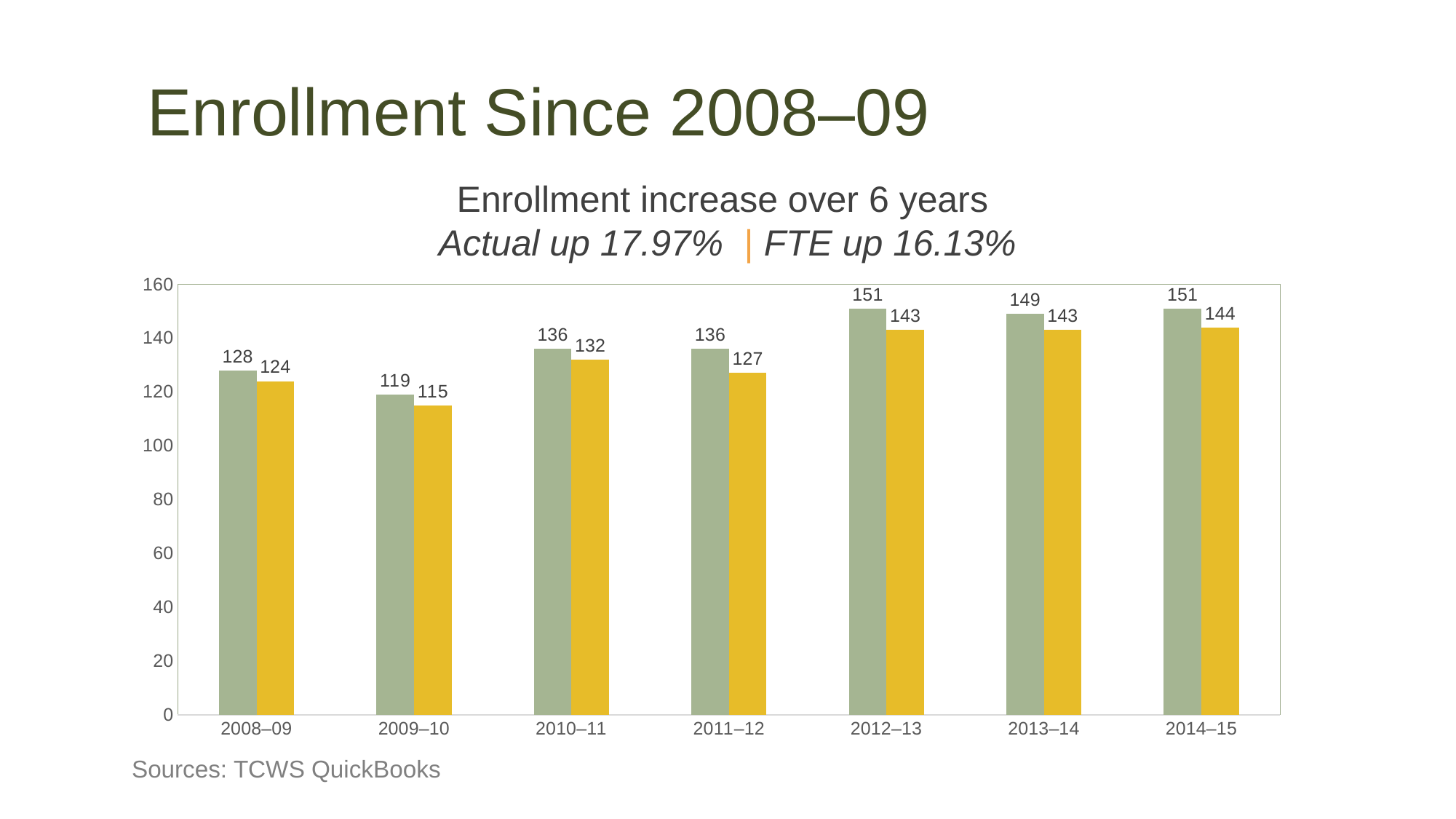

# Enrollment Since 2008–09
Enrollment increase over 6 years
Actual up 17.97%  | FTE up 16.13%

### Chart

| Category | QuickBooks # students  | QuickBooks # FTE  |
|---|---|---|
| 2008–09 | 128.0 | 124.0 |
| 2009–10 | 119.0 | 115.0 |
| 2010–11 | 136.0 | 132.0 |
| 2011–12 | 136.0 | 127.0 |
| 2012–13 | 151.0 | 143.0 |
| 2013–14 | 149.0 | 143.0 |
| 2014–15 | 151.0 | 144.0 |
Sources: TCWS QuickBooks